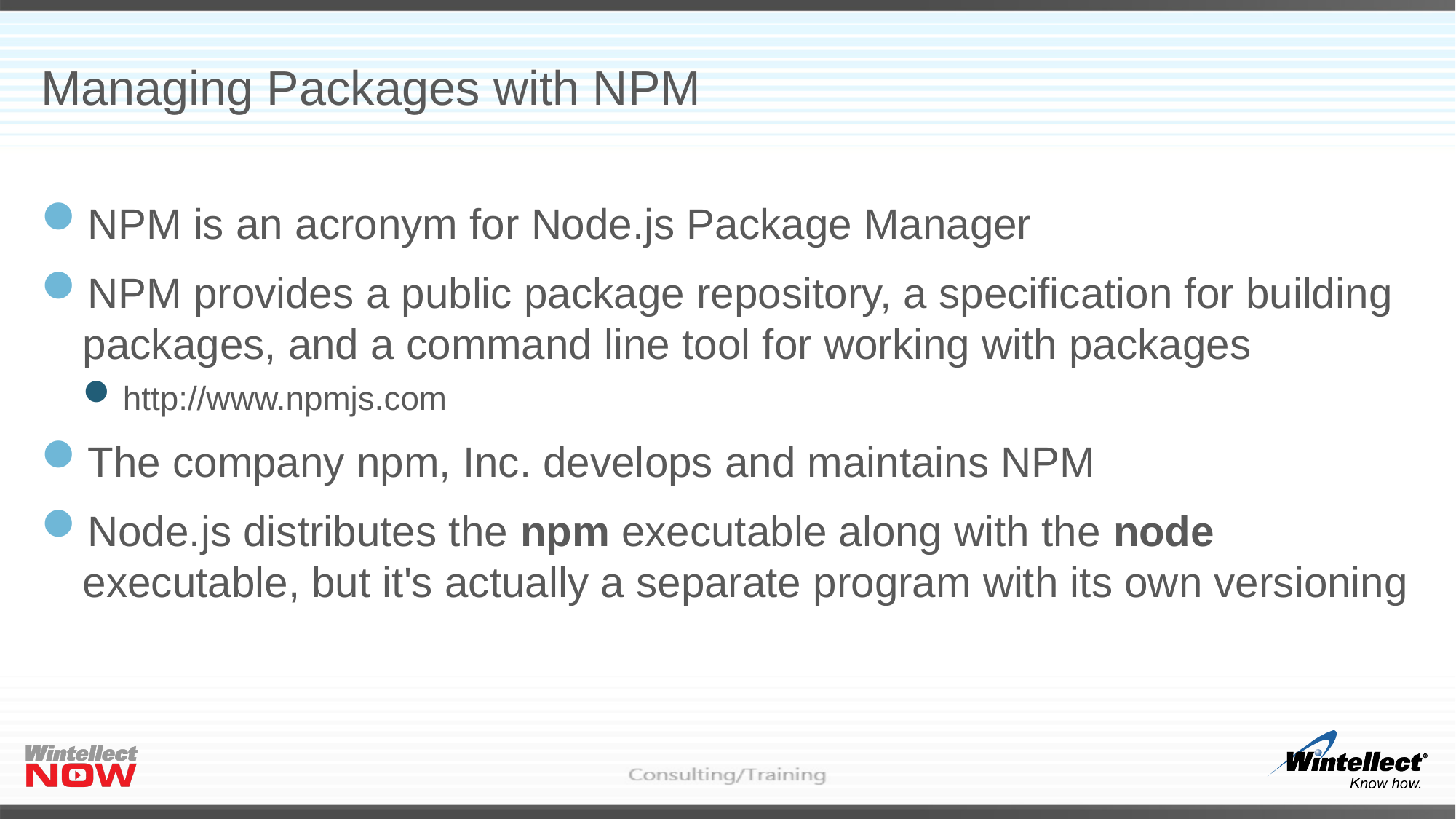

# Managing Packages with NPM
NPM is an acronym for Node.js Package Manager
NPM provides a public package repository, a specification for building packages, and a command line tool for working with packages
http://www.npmjs.com
The company npm, Inc. develops and maintains NPM
Node.js distributes the npm executable along with the node executable, but it's actually a separate program with its own versioning